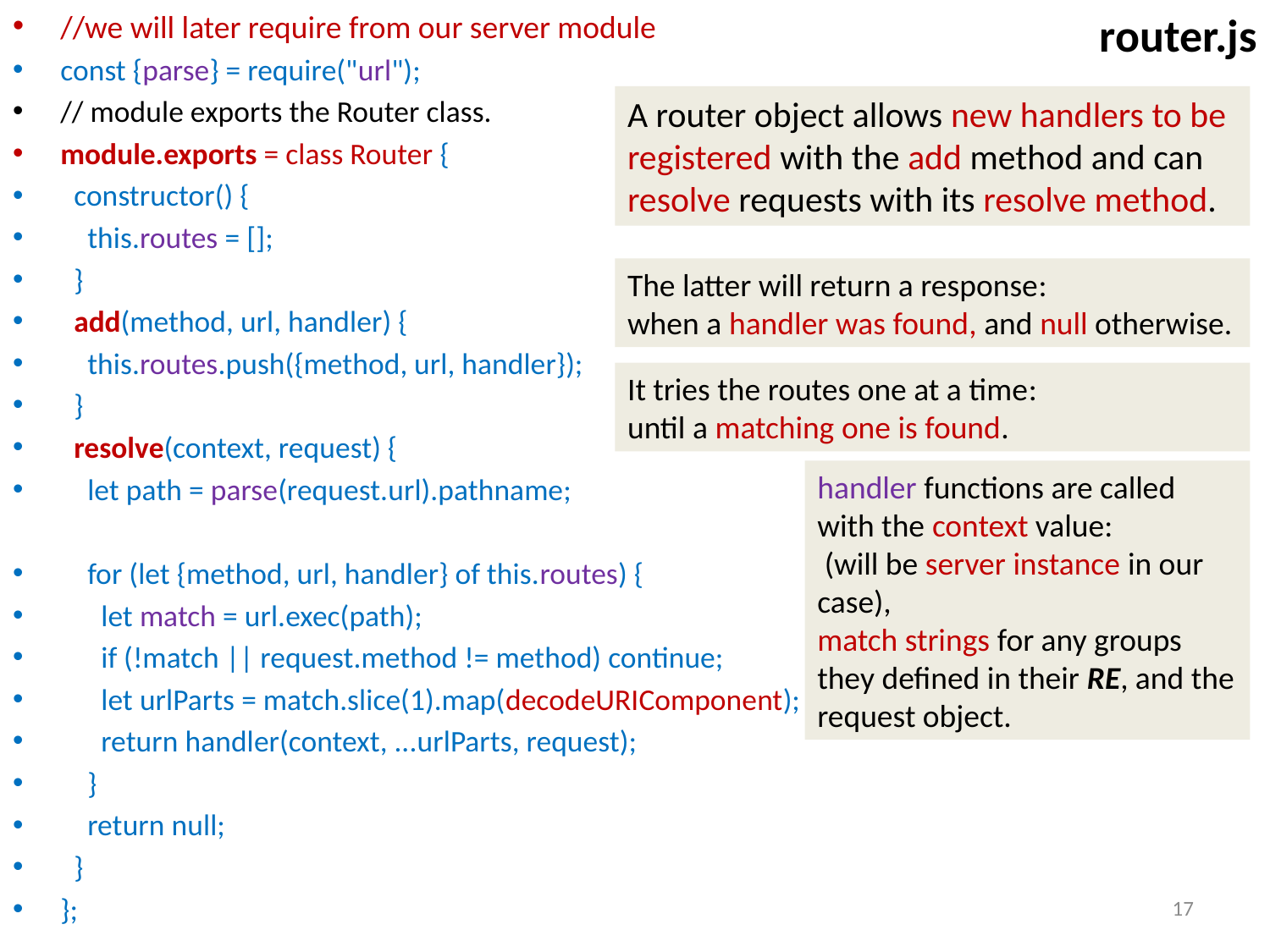

# router.js
//we will later require from our server module
const {parse} = require("url");
// module exports the Router class.
module.exports = class Router {
  constructor() {
    this.routes = [];
  }
  add(method, url, handler) {
    this.routes.push({method, url, handler});
  }
  resolve(context, request) {
    let path = parse(request.url).pathname;

    for (let {method, url, handler} of this.routes) {
      let match = url.exec(path);
      if (!match || request.method != method) continue;
      let urlParts = match.slice(1).map(decodeURIComponent);
      return handler(context, ...urlParts, request);
    }
    return null;
  }
};
A router object allows new handlers to be registered with the add method and can resolve requests with its resolve method.
The latter will return a response:
when a handler was found, and null otherwise.
It tries the routes one at a time:
until a matching one is found.
handler functions are called with the context value:
 (will be server instance in our case),
match strings for any groups they defined in their RE, and the request object.
17